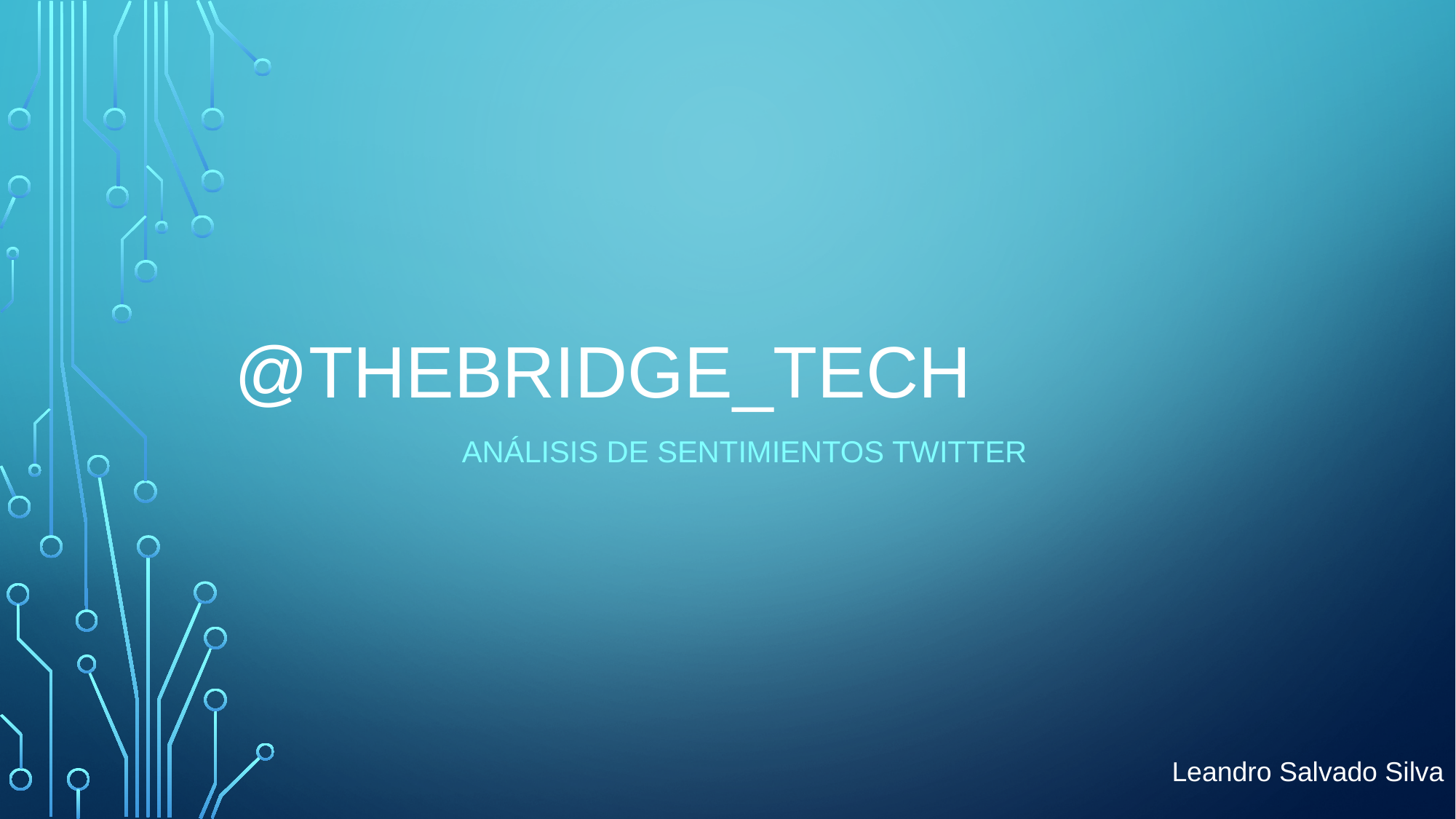

# @TheBridge_Tech
Análisis de Sentimientos Twitter
Leandro Salvado Silva